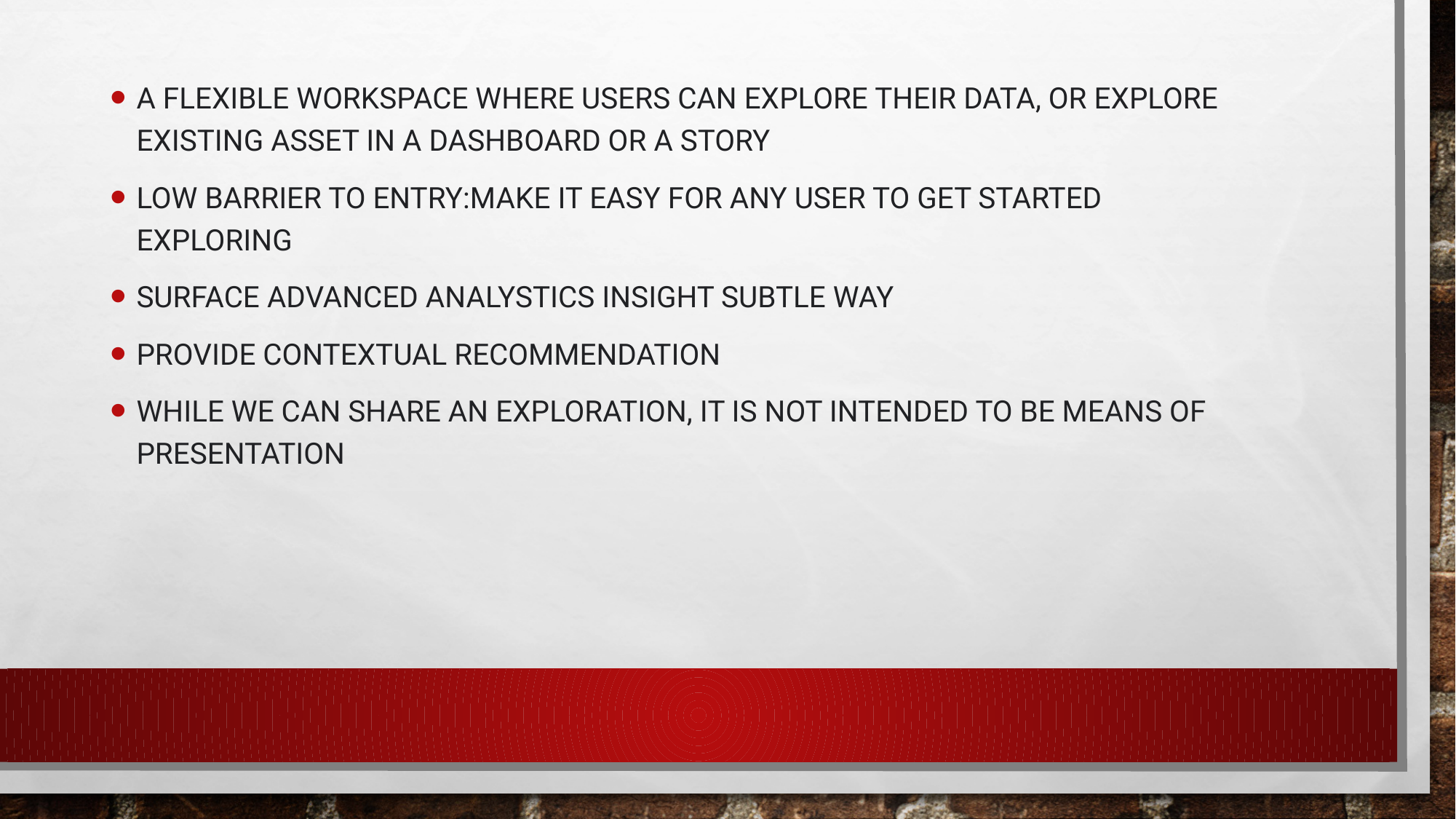

A flexible workspace where users can explore their data, or explore existing asset in a Dashboard or a story
Low barrier to entry:make it easy for any user to get started exploring
Surface advanced analystics insight subtle way
Provide contextual recommendation
While we can share an exploration, it is not intended to be means of presentation